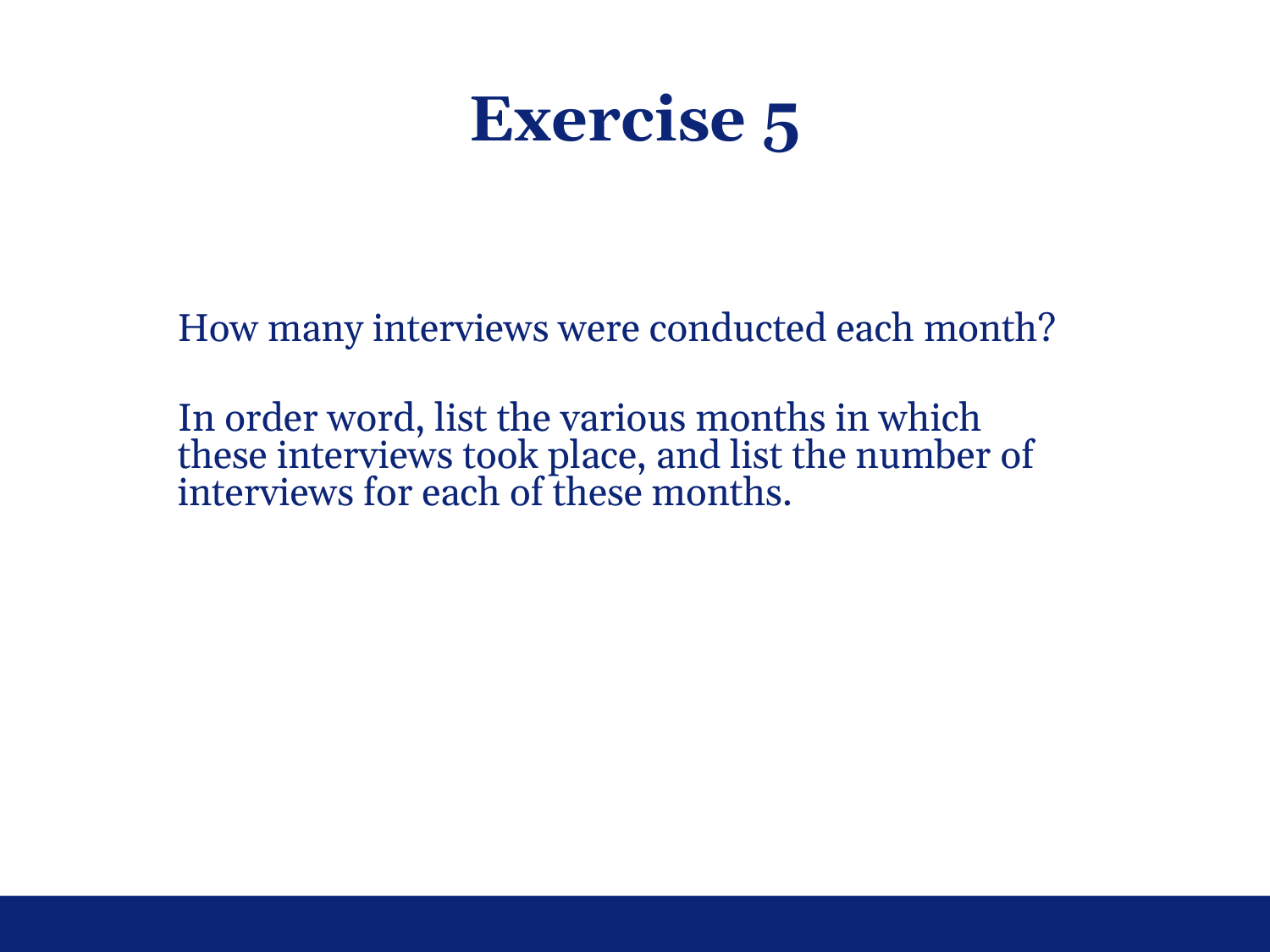

Exercise 5

How many interviews were conducted each month?

In order word, list the various months in which these interviews took place, and list the number of interviews for each of these months.